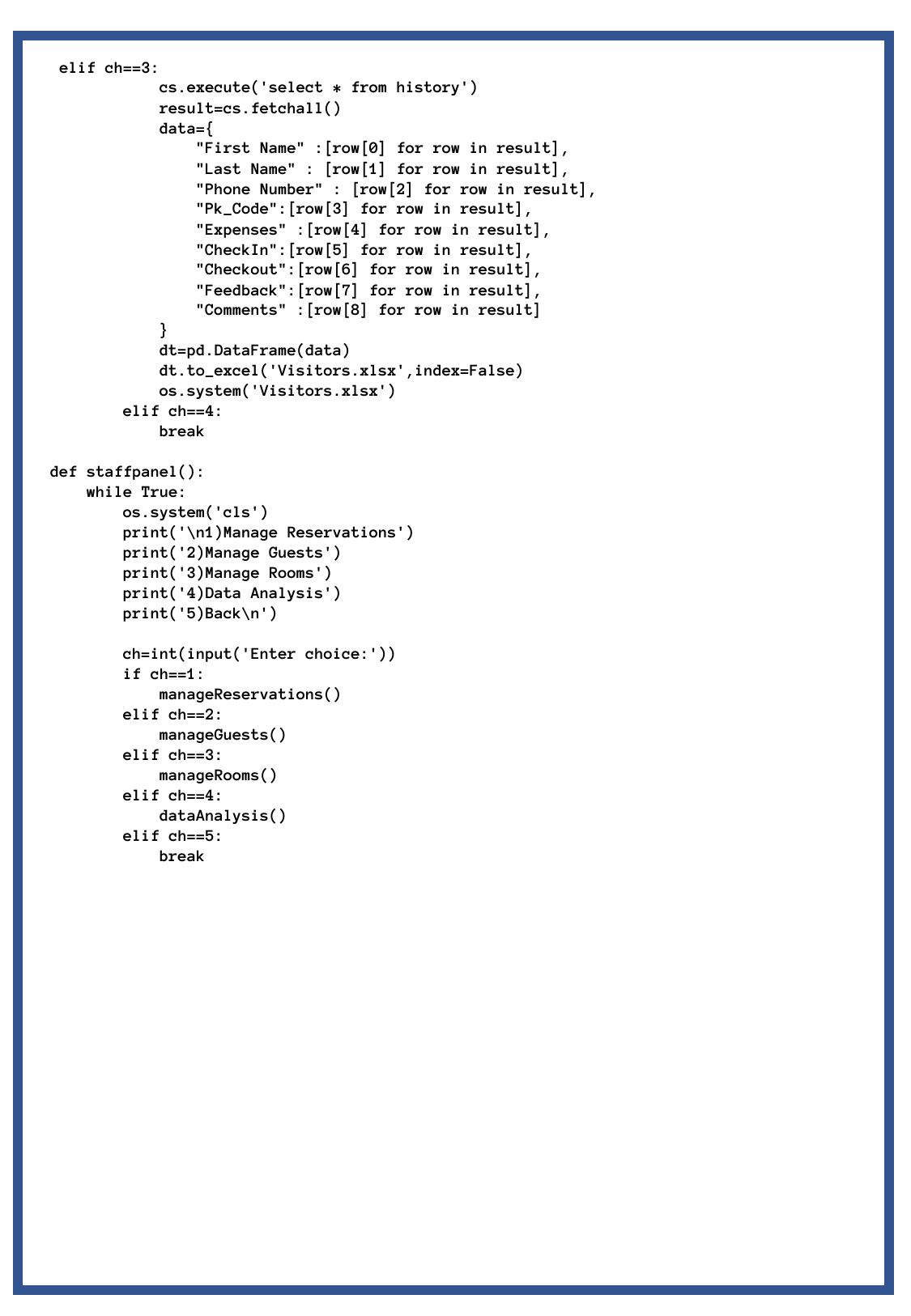

elif ch==3:
            cs.execute('select * from history')
            result=cs.fetchall()
            data={
                "First Name" :[row[0] for row in result],
                "Last Name" : [row[1] for row in result],
                "Phone Number" : [row[2] for row in result],
                "Pk_Code":[row[3] for row in result],
                "Expenses" :[row[4] for row in result],
                "CheckIn":[row[5] for row in result],
                "Checkout":[row[6] for row in result],
                "Feedback":[row[7] for row in result],
                "Comments" :[row[8] for row in result]
            }
            dt=pd.DataFrame(data)
            dt.to_excel('Visitors.xlsx',index=False)
            os.system('Visitors.xlsx')
        elif ch==4:
            break

def staffpanel():
    while True:
        os.system('cls')
        print('\n1)Manage Reservations')
        print('2)Manage Guests')
        print('3)Manage Rooms')
        print('4)Data Analysis')
        print('5)Back\n')

        ch=int(input('Enter choice:'))
        if ch==1:
            manageReservations()
        elif ch==2:
            manageGuests()
        elif ch==3:
            manageRooms()
        elif ch==4:
            dataAnalysis()
        elif ch==5:
            break